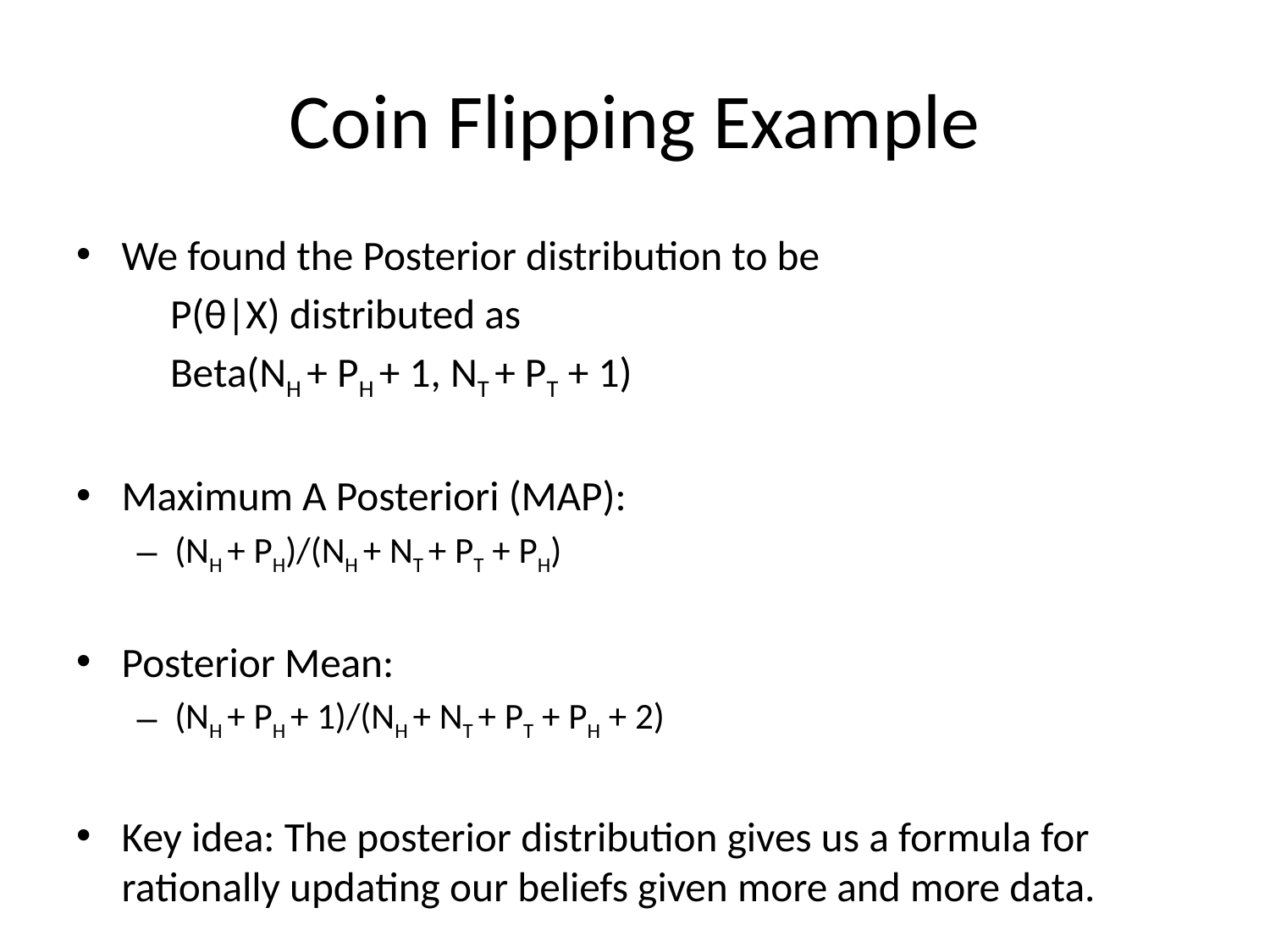

# Coin Flipping Example
We found the Posterior distribution to be
		P(θ|X) distributed as
			Beta(NH + PH + 1, NT + PT + 1)

Maximum A Posteriori (MAP):
(NH + PH)/(NH + NT + PT + PH)

Posterior Mean:
(NH + PH + 1)/(NH + NT + PT + PH + 2)

Key idea: The posterior distribution gives us a formula for rationally updating our beliefs given more and more data.